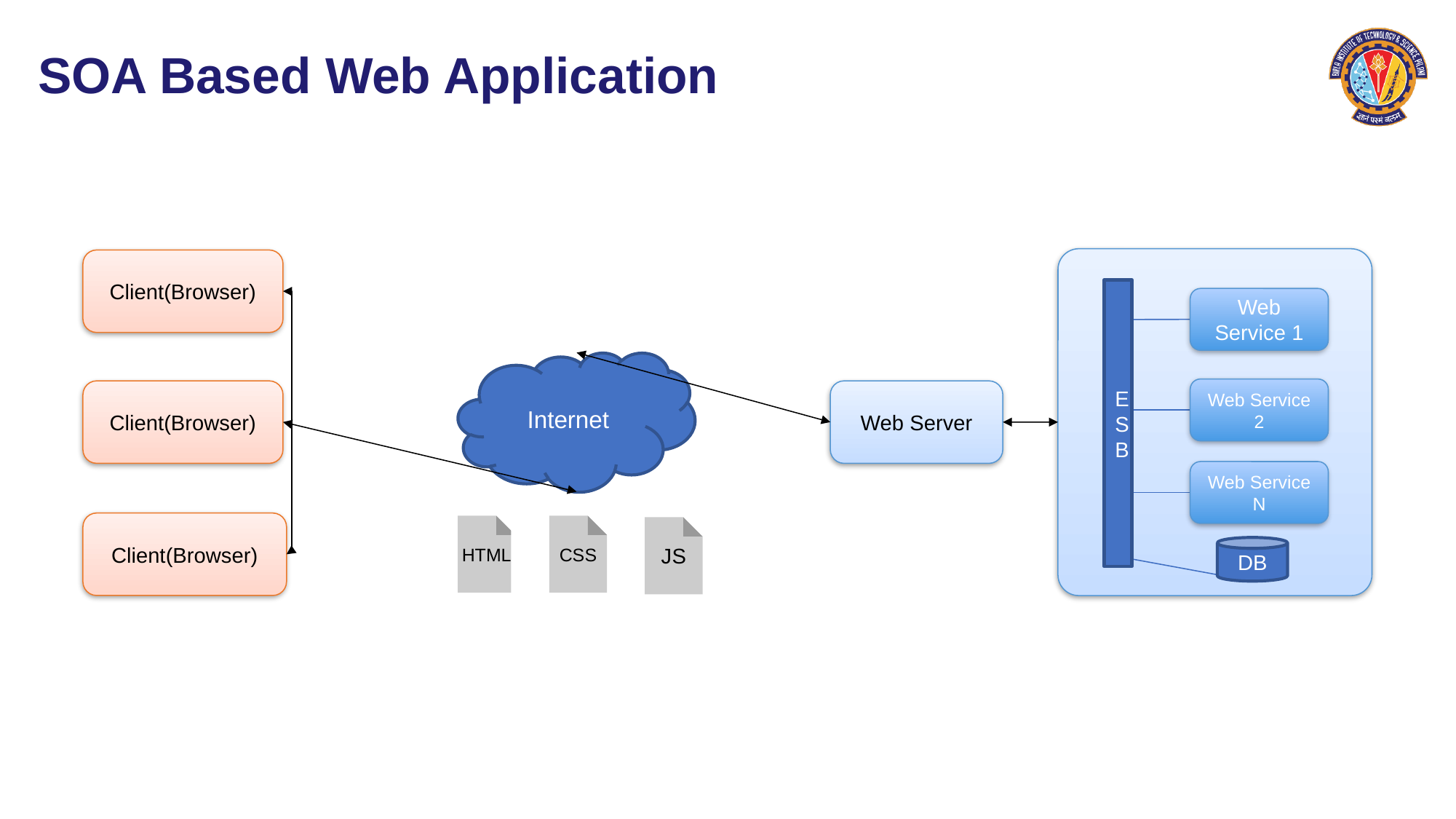

# SOA Based Web Application

Client(Browser)
ESB
Web Service 1
Internet
Web Service 2
Client(Browser)
Web Server
Web Service N
CSS
HTML
JS
Client(Browser)
DB